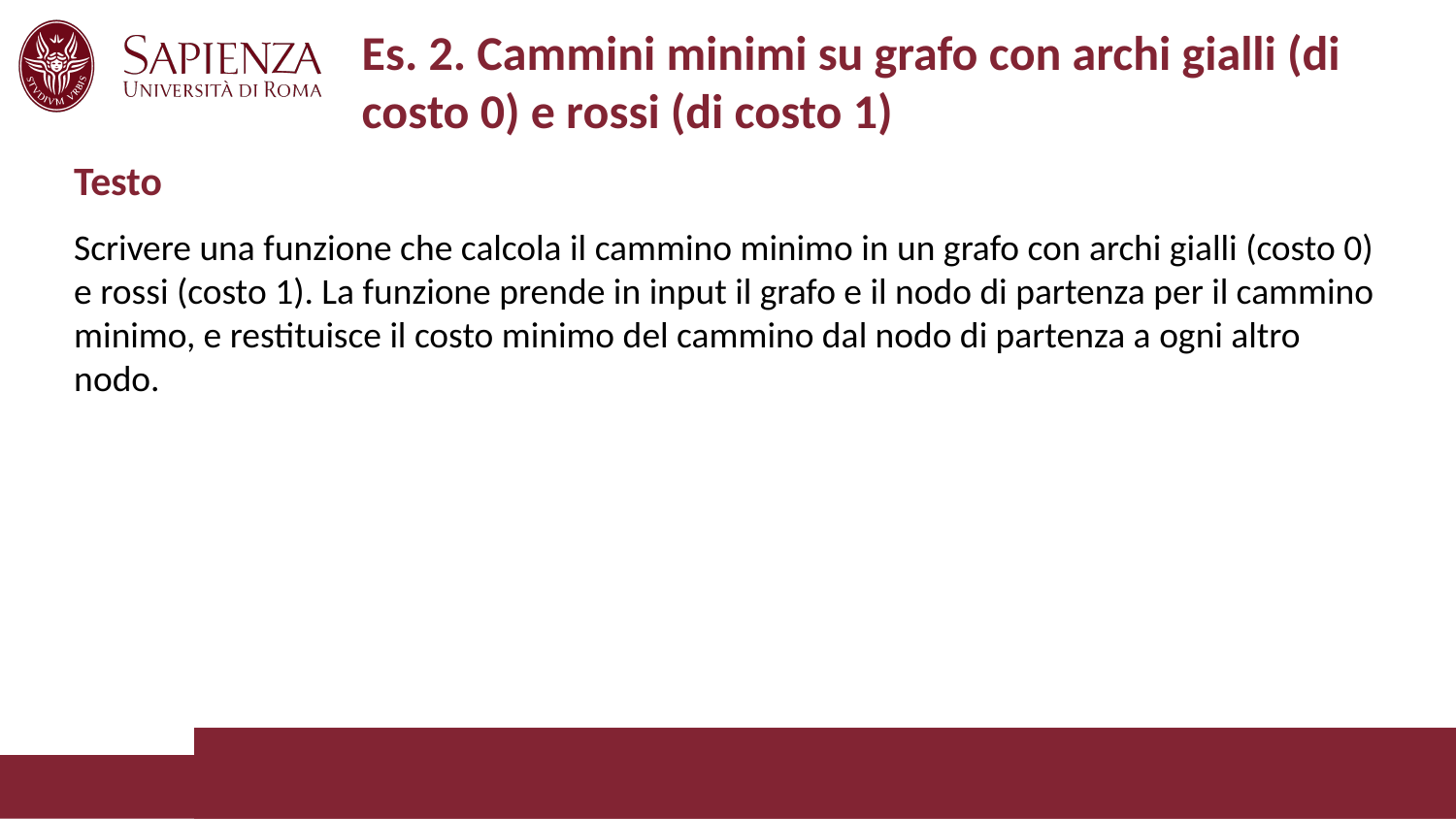

# Es. 2. Cammini minimi su grafo con archi gialli (di costo 0) e rossi (di costo 1)
Testo
Scrivere una funzione che calcola il cammino minimo in un grafo con archi gialli (costo 0) e rossi (costo 1). La funzione prende in input il grafo e il nodo di partenza per il cammino minimo, e restituisce il costo minimo del cammino dal nodo di partenza a ogni altro nodo.